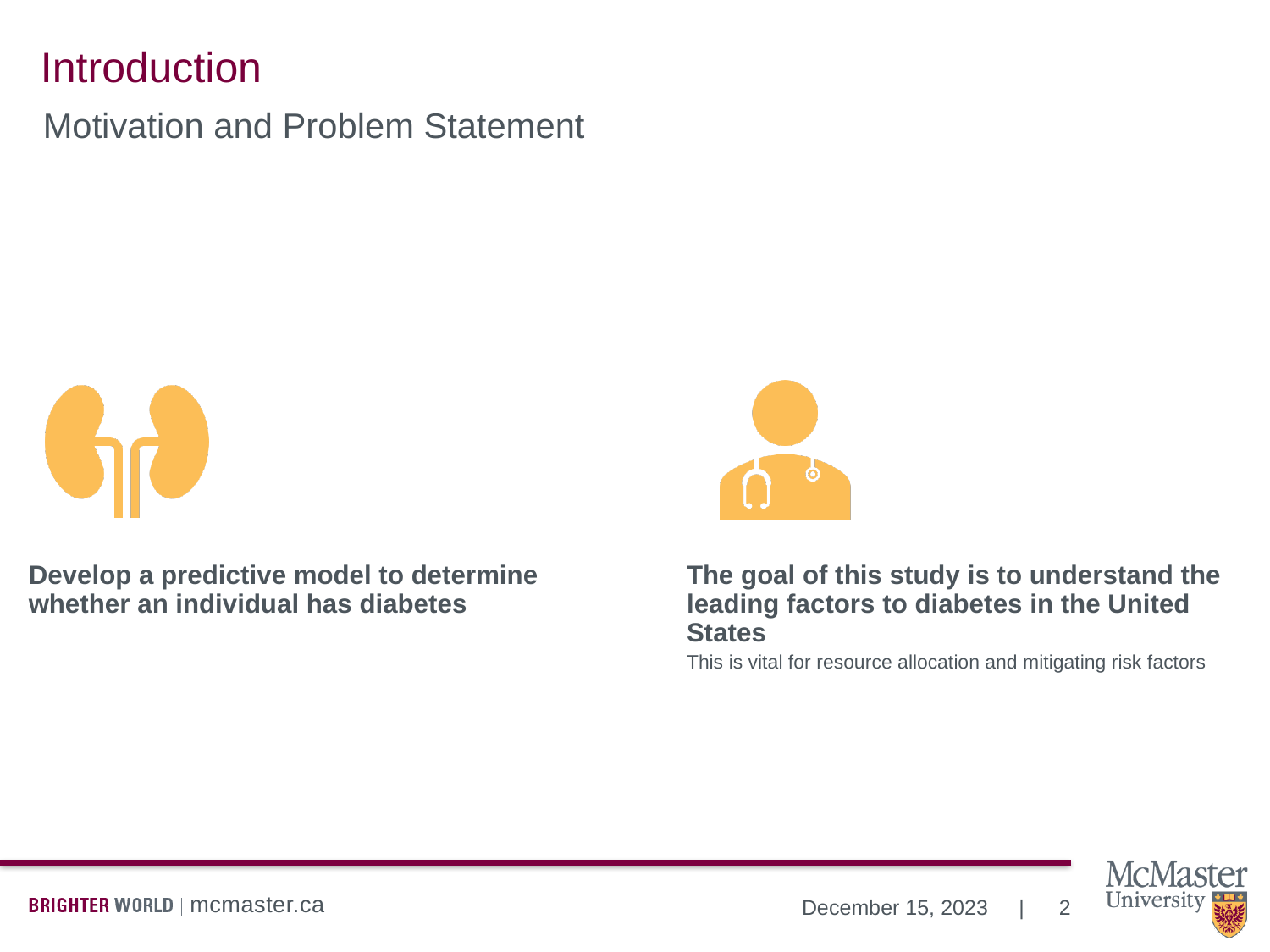

# Introduction
Motivation and Problem Statement

Develop a predictive model to determine whether an individual has diabetes
The goal of this study is to understand the leading factors to diabetes in the United States
This is vital for resource allocation and mitigating risk factors
2
December 15, 2023